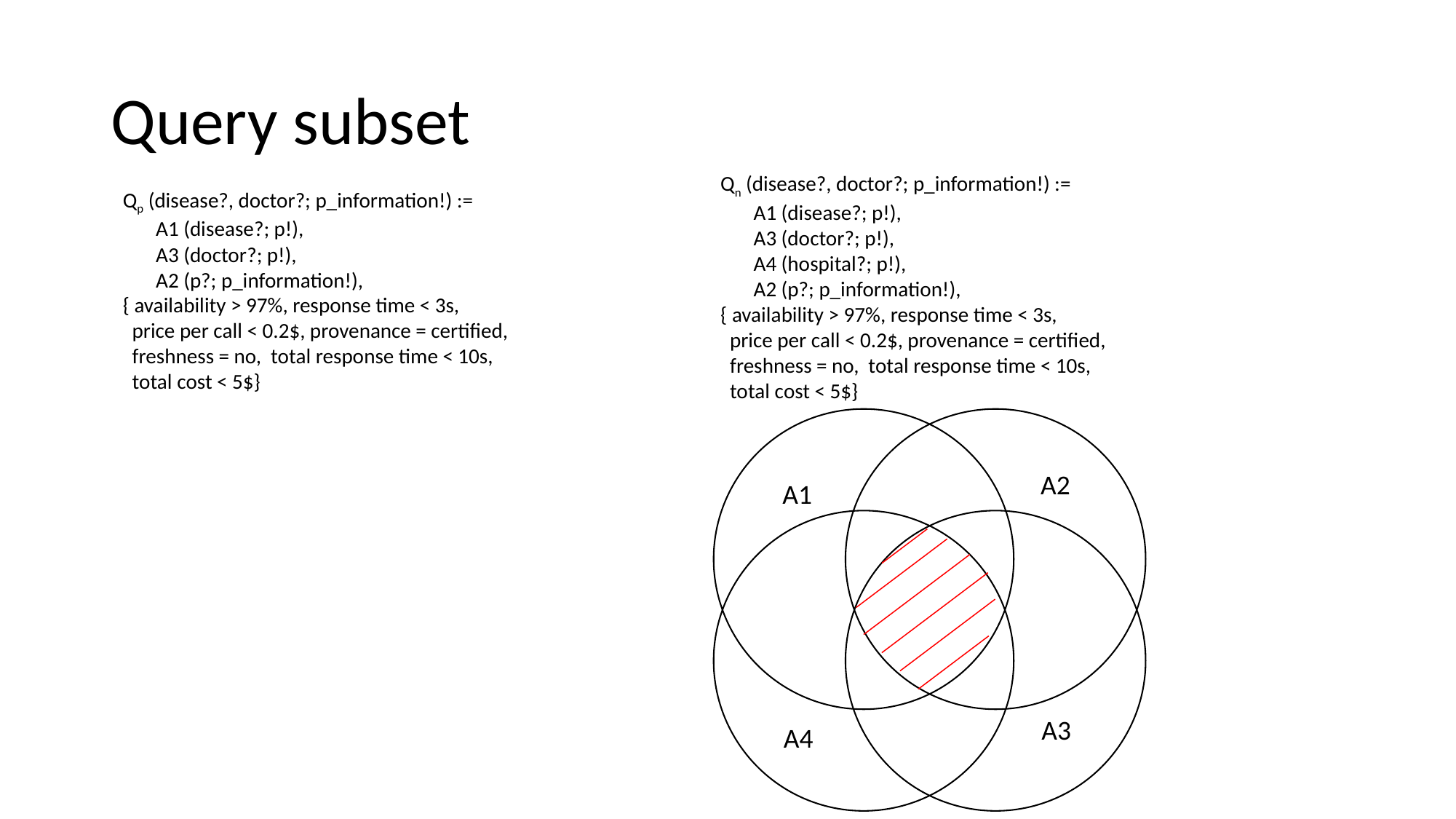

# Query subset
Qn (disease?, doctor?; p_information!) :=
       A1 (disease?; p!),
       A3 (doctor?; p!),
       A4 (hospital?; p!),
       A2 (p?; p_information!),
{ availability > 97%, response time < 3s,
  price per call < 0.2$, provenance = certified,
  freshness = no,  total response time < 10s,
  total cost < 5$}
Qp (disease?, doctor?; p_information!) :=
       A1 (disease?; p!),
       A3 (doctor?; p!),
       A2 (p?; p_information!),
{ availability > 97%, response time < 3s,
  price per call < 0.2$, provenance = certified,
  freshness = no,  total response time < 10s,
  total cost < 5$}

A2
A1
A3
A4